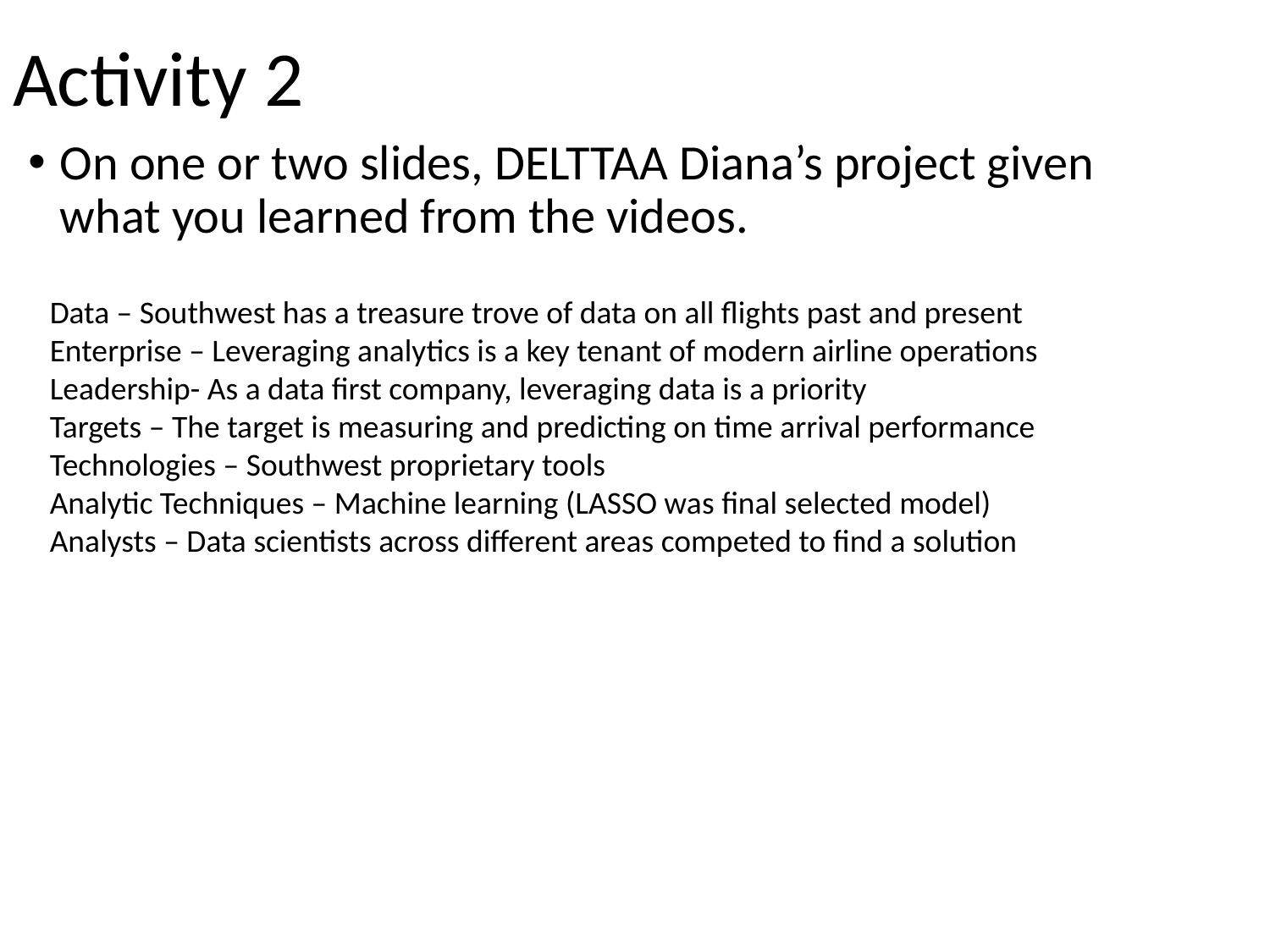

# Activity 2
On one or two slides, DELTTAA Diana’s project given what you learned from the videos.
Data – Southwest has a treasure trove of data on all flights past and present
Enterprise – Leveraging analytics is a key tenant of modern airline operations
Leadership- As a data first company, leveraging data is a priority
Targets – The target is measuring and predicting on time arrival performance
Technologies – Southwest proprietary tools
Analytic Techniques – Machine learning (LASSO was final selected model)
Analysts – Data scientists across different areas competed to find a solution